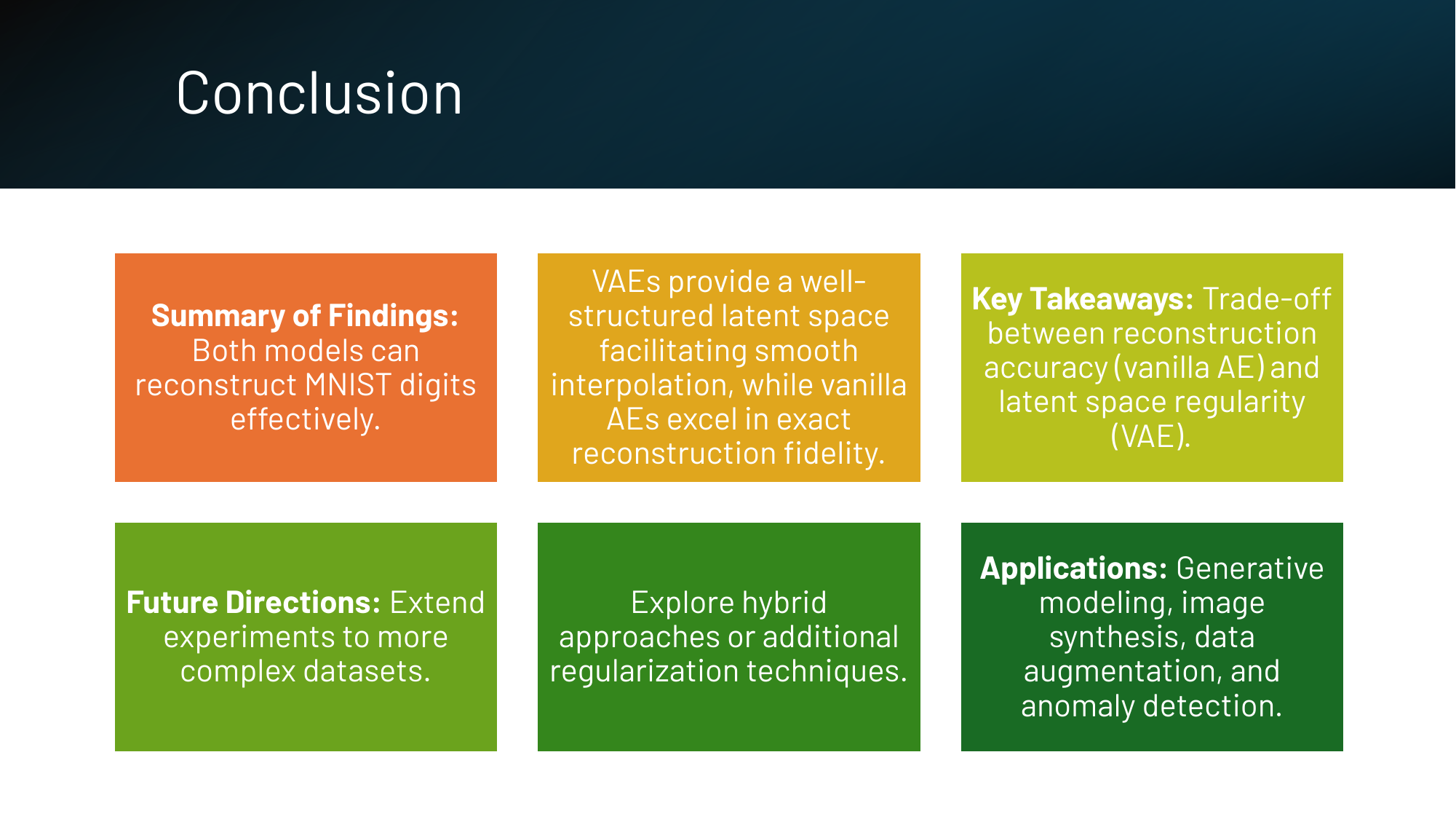

# Conclusion
Summary of Findings: Both models can reconstruct MNIST digits effectively.
VAEs provide a well-structured latent space facilitating smooth interpolation, while vanilla AEs excel in exact reconstruction fidelity.
Key Takeaways: Trade-off between reconstruction accuracy (vanilla AE) and latent space regularity (VAE).
Future Directions: Extend experiments to more complex datasets.
Explore hybrid approaches or additional regularization techniques.
Applications: Generative modeling, image synthesis, data augmentation, and anomaly detection.